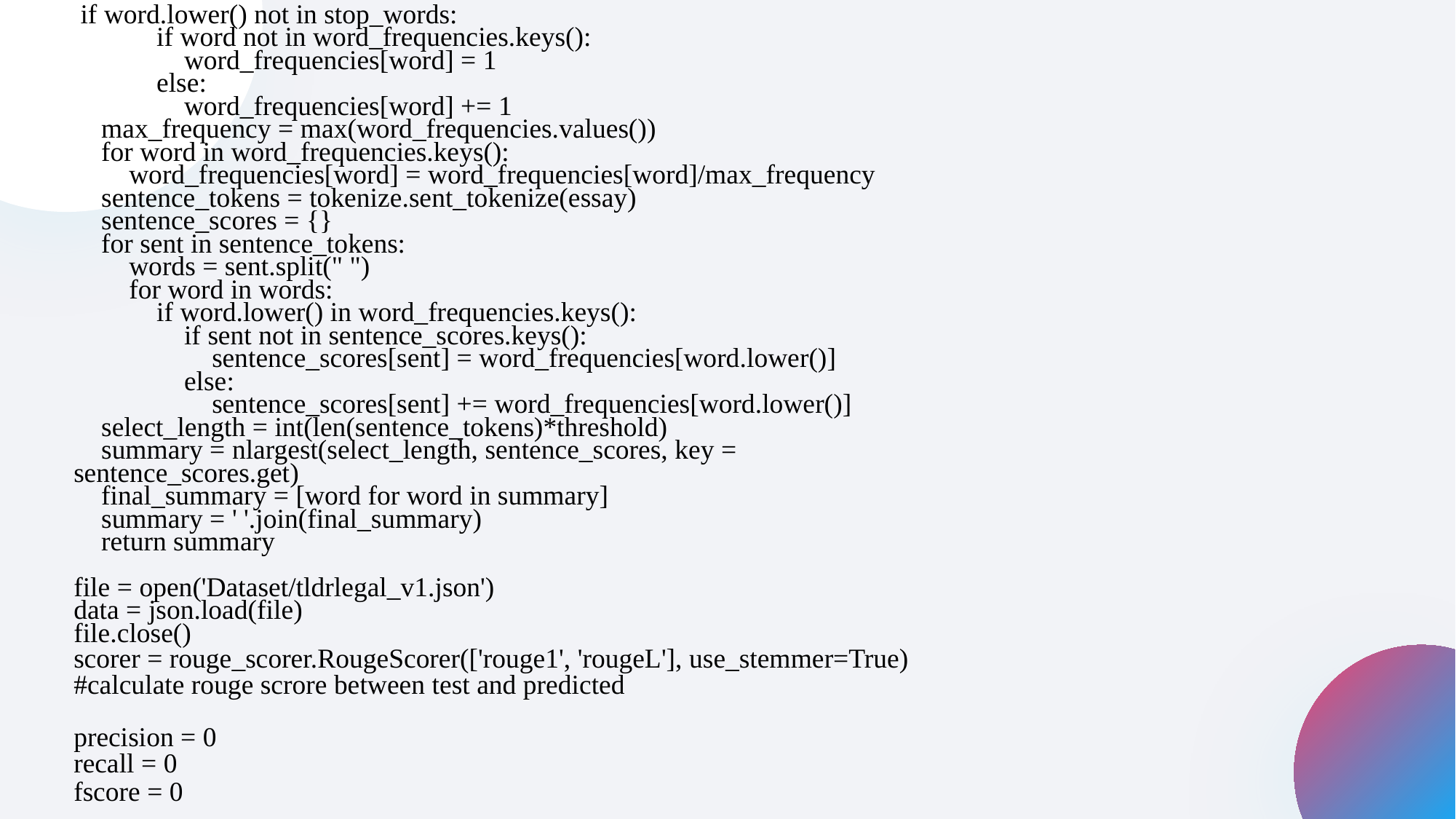

if word.lower() not in stop_words:
            if word not in word_frequencies.keys():
                word_frequencies[word] = 1
            else:
                word_frequencies[word] += 1
    max_frequency = max(word_frequencies.values())
    for word in word_frequencies.keys():
        word_frequencies[word] = word_frequencies[word]/max_frequency
    sentence_tokens = tokenize.sent_tokenize(essay)
    sentence_scores = {}
    for sent in sentence_tokens:
        words = sent.split(" ")
        for word in words:
            if word.lower() in word_frequencies.keys():
                if sent not in sentence_scores.keys():
                    sentence_scores[sent] = word_frequencies[word.lower()]
                else:
                    sentence_scores[sent] += word_frequencies[word.lower()]
    select_length = int(len(sentence_tokens)*threshold)
    summary = nlargest(select_length, sentence_scores, key = sentence_scores.get)
    final_summary = [word for word in summary]
    summary = ' '.join(final_summary)
    return summary

file = open('Dataset/tldrlegal_v1.json')
data = json.load(file)
file.close()
scorer = rouge_scorer.RougeScorer(['rouge1', 'rougeL'], use_stemmer=True) #calculate rouge scrore between test and predicted

precision = 0
recall = 0
fscore = 0